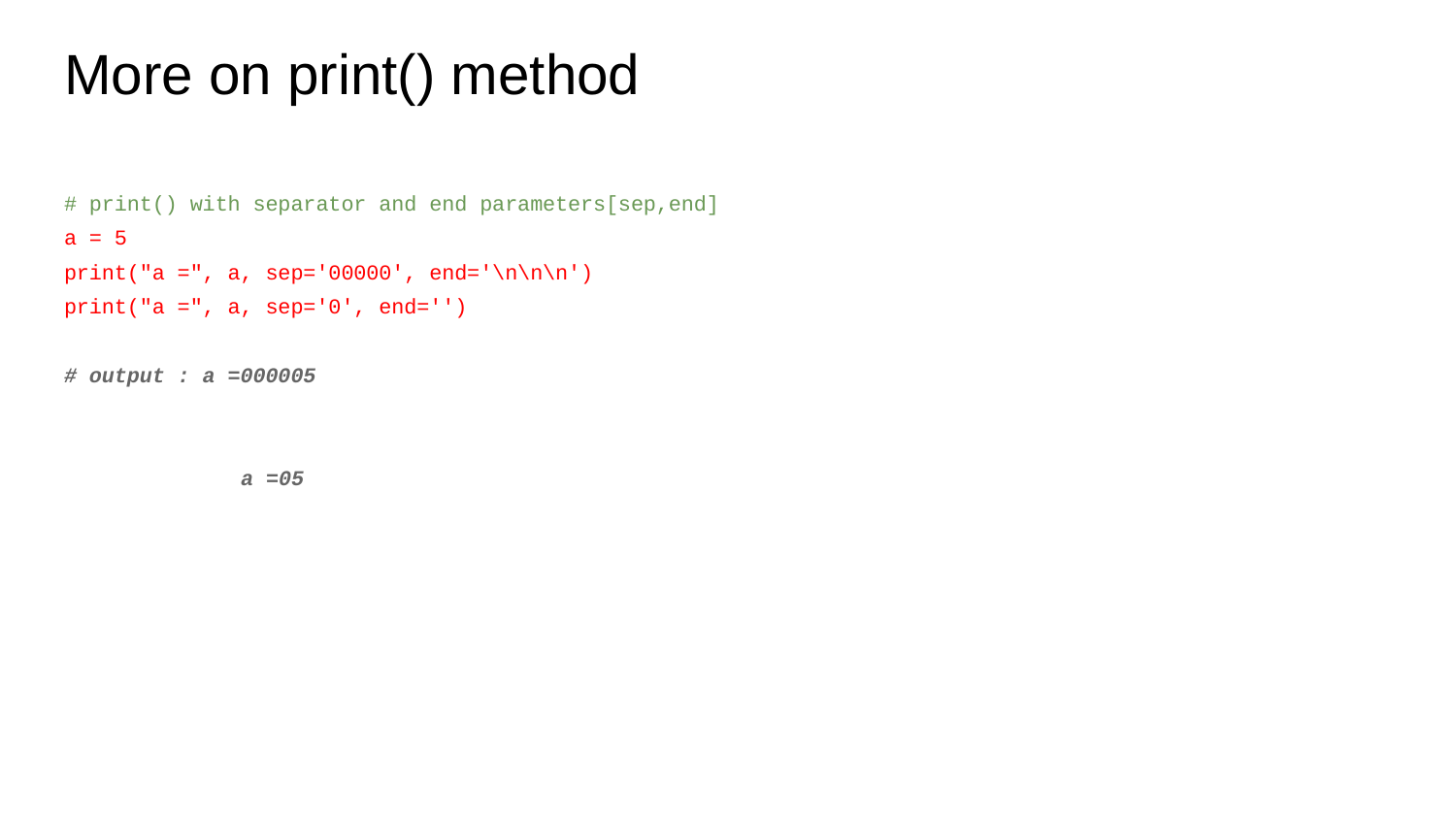

# More on print() method

# print() with separator and end parameters[sep,end]
a = 5
print("a =", a, sep='00000', end='\n\n\n')
print("a =", a, sep='0', end='')

# output : a =000005

              a =05